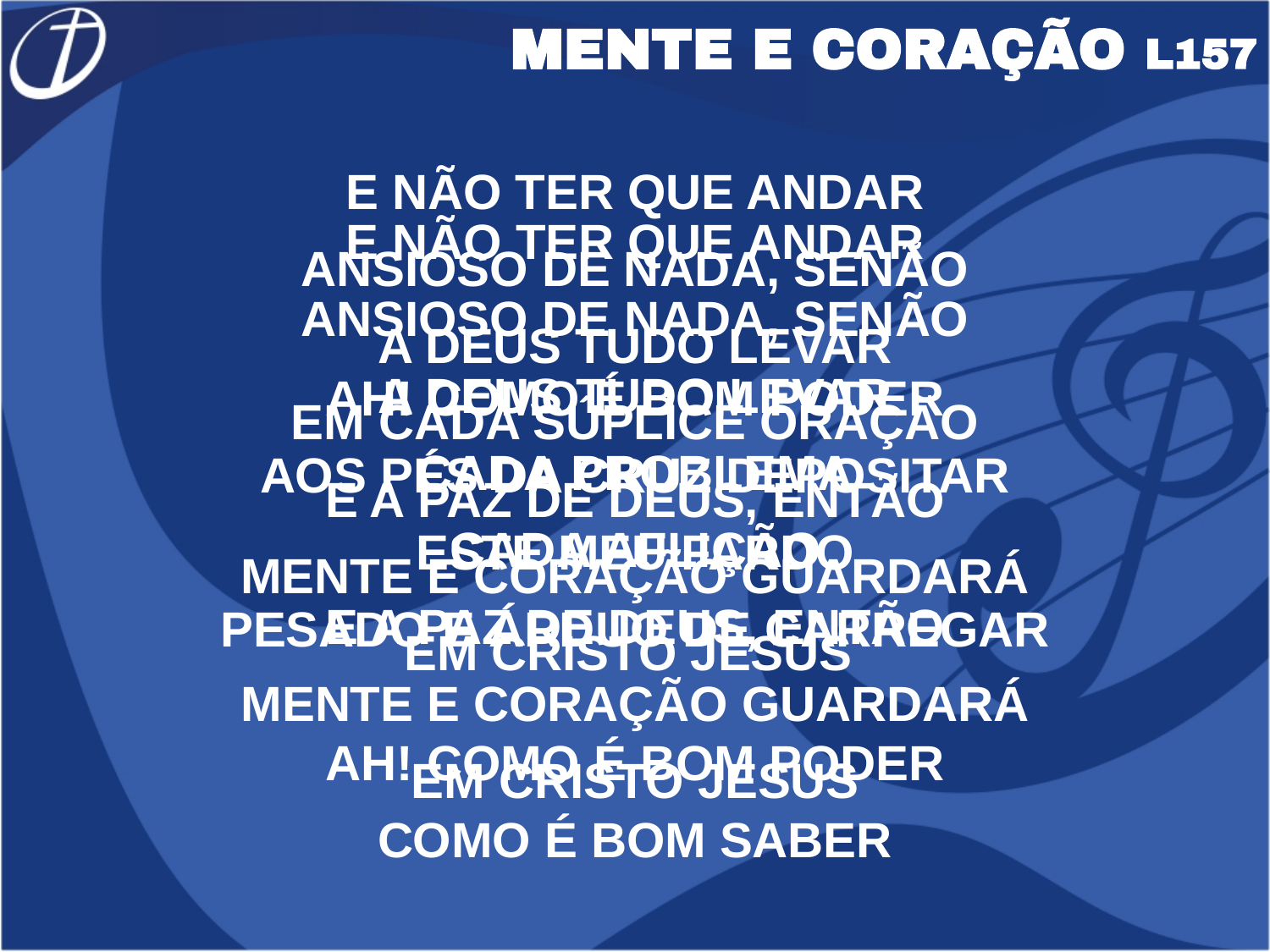

MENTE E CORAÇÃO L157
E NÃO TER QUE ANDAR
ANSIOSO DE NADA, SENÃO
A DEUS TUDO LEVAR
EM CADA SÚPLICE ORAÇÃO
E A PAZ DE DEUS, ENTÃO
MENTE E CORAÇÃO GUARDARÁ
EM CRISTO JESUS

AH! COMO É BOM PODER
COMO É BOM SABER
E NÃO TER QUE ANDAR
ANSIOSO DE NADA, SENÃO
A DEUS TUDO LEVAR
CADA PROBLEMA
CADA AFLIÇÃO
E A PAZ DE DEUS, ENTÃO
MENTE E CORAÇÃO GUARDARÁ
EM CRISTO JESUS
AH! COMO É BOM PODER
AOS PÉS DA CRUZ DEPOSITAR
ESTE MEU FARDO
PESADO E ÁRDUO DE CARREGAR